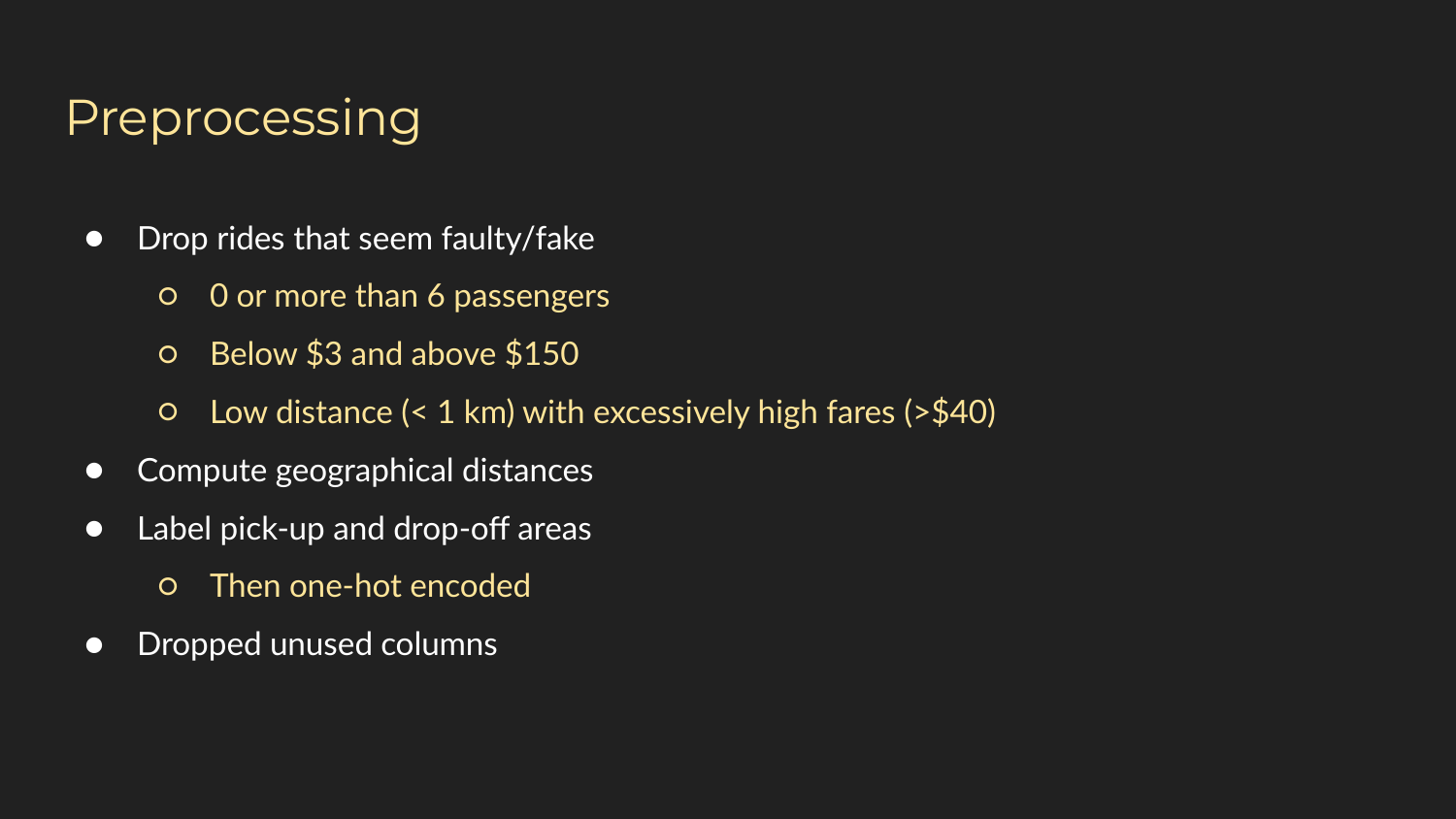

# Preprocessing
Drop rides that seem faulty/fake
0 or more than 6 passengers
Below $3 and above $150
Low distance (< 1 km) with excessively high fares (>$40)
Compute geographical distances
Label pick-up and drop-off areas
Then one-hot encoded
Dropped unused columns